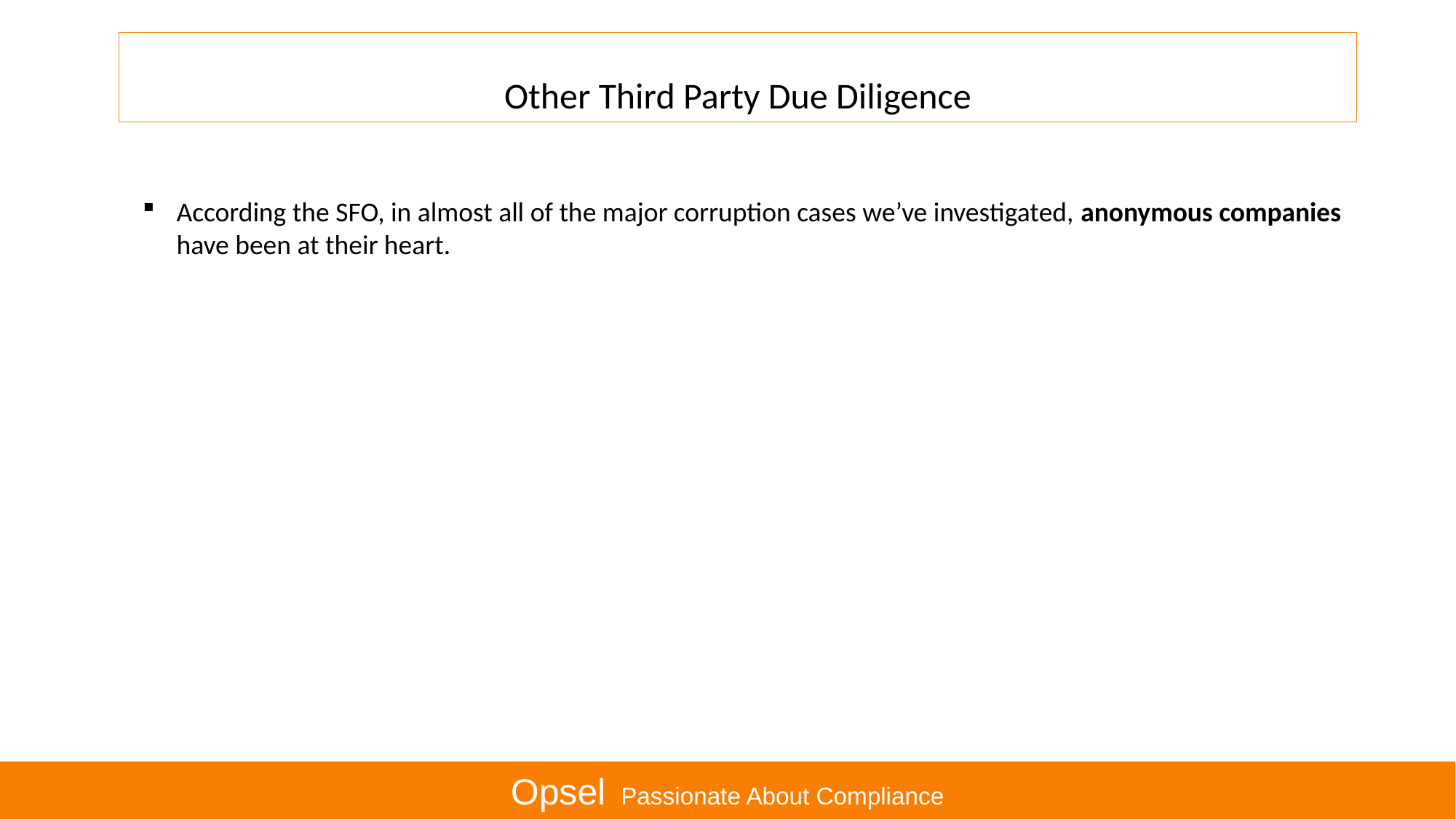

# Other Third Party Due Diligence
According the SFO, in almost all of the major corruption cases we’ve investigated, anonymous companies have been at their heart.
Opsel  Passionate About Compliance